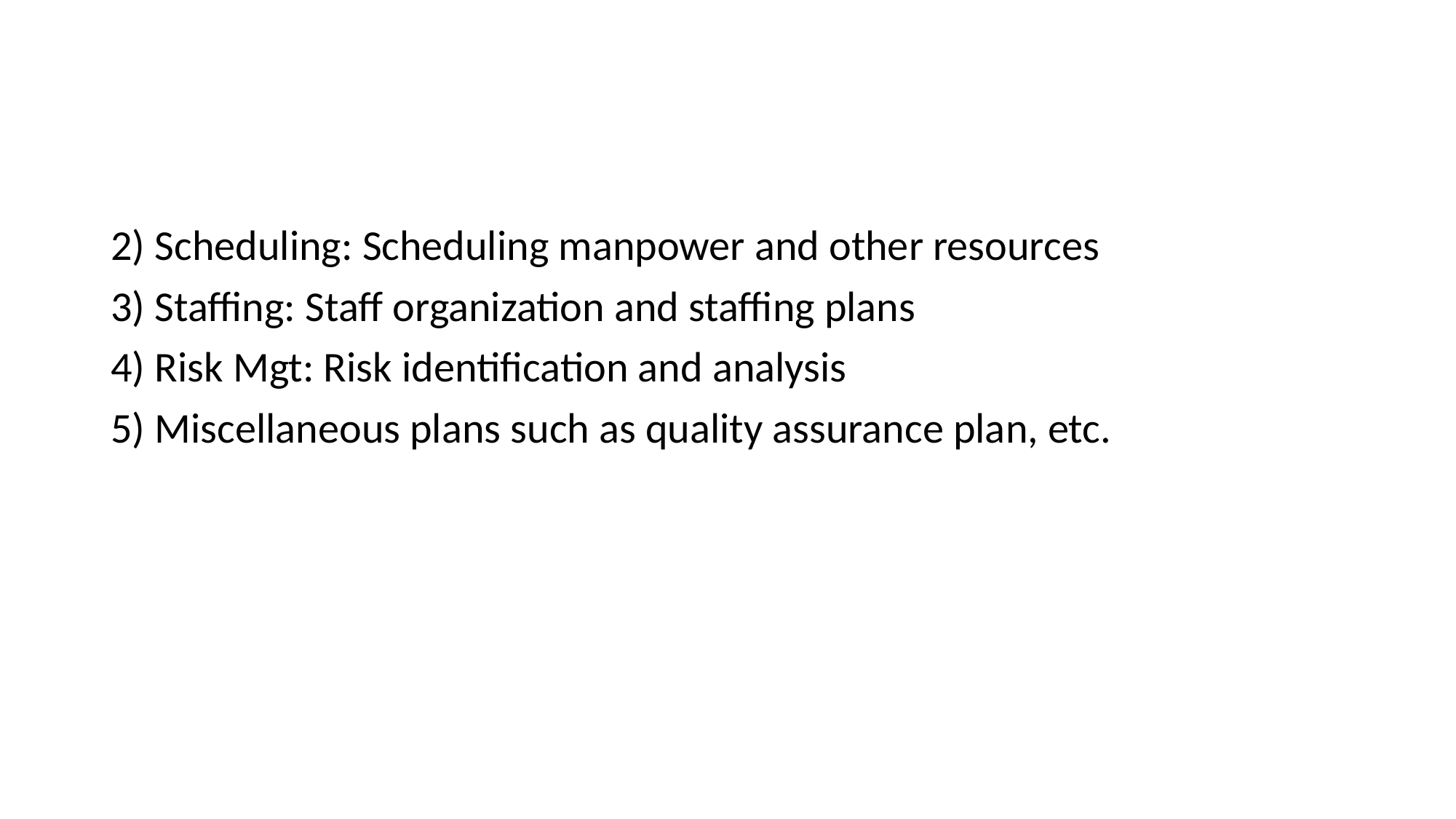

2) Scheduling: Scheduling manpower and other resources
3) Staffing: Staff organization and staffing plans
4) Risk Mgt: Risk identification and analysis
5) Miscellaneous plans such as quality assurance plan, etc.